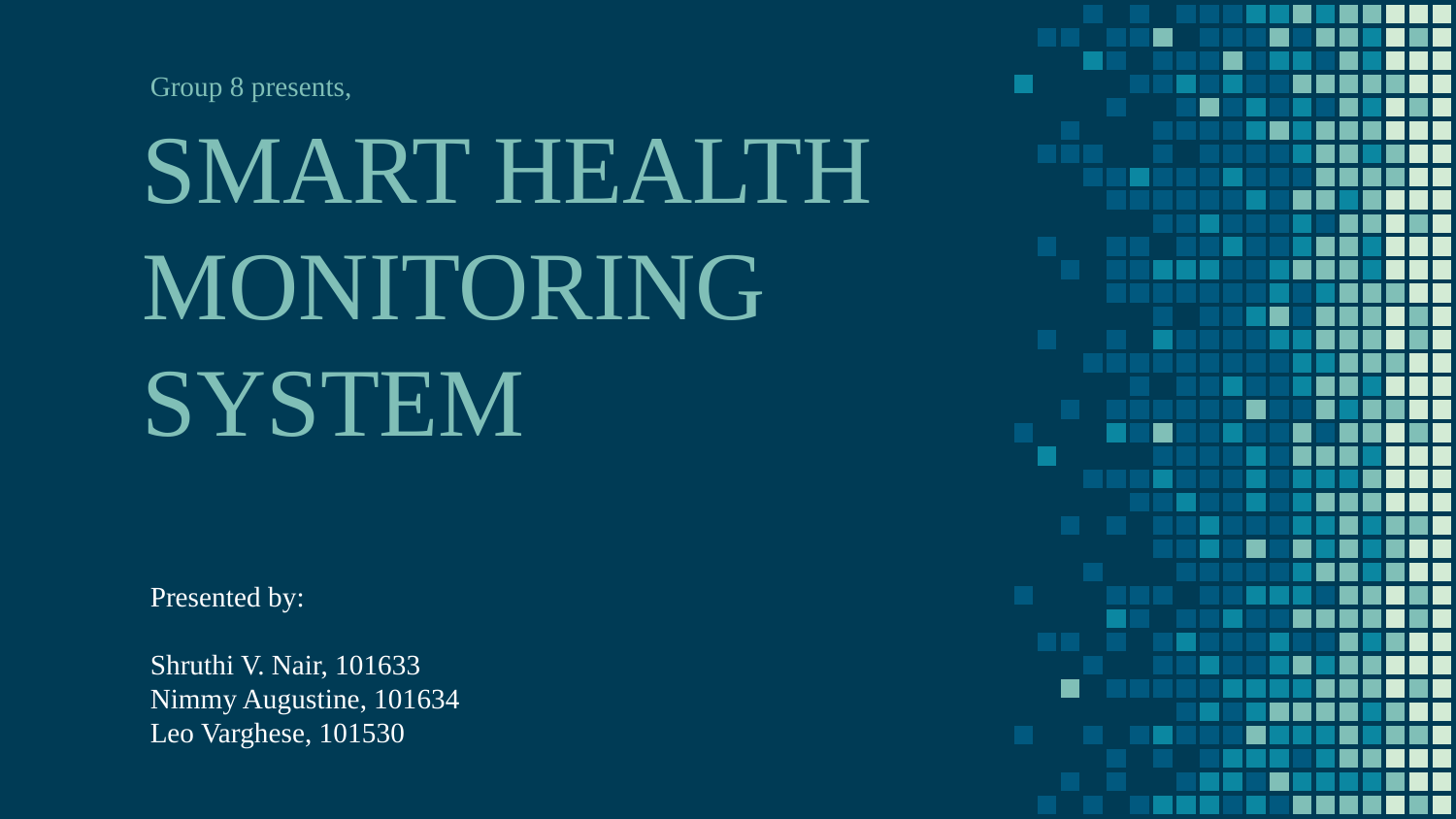

Group 8 presents,
# SMART HEALTH  MONITORING SYSTEM
Presented by:

Shruthi V. Nair, 101633
Nimmy Augustine, 101634
Leo Varghese, 101530